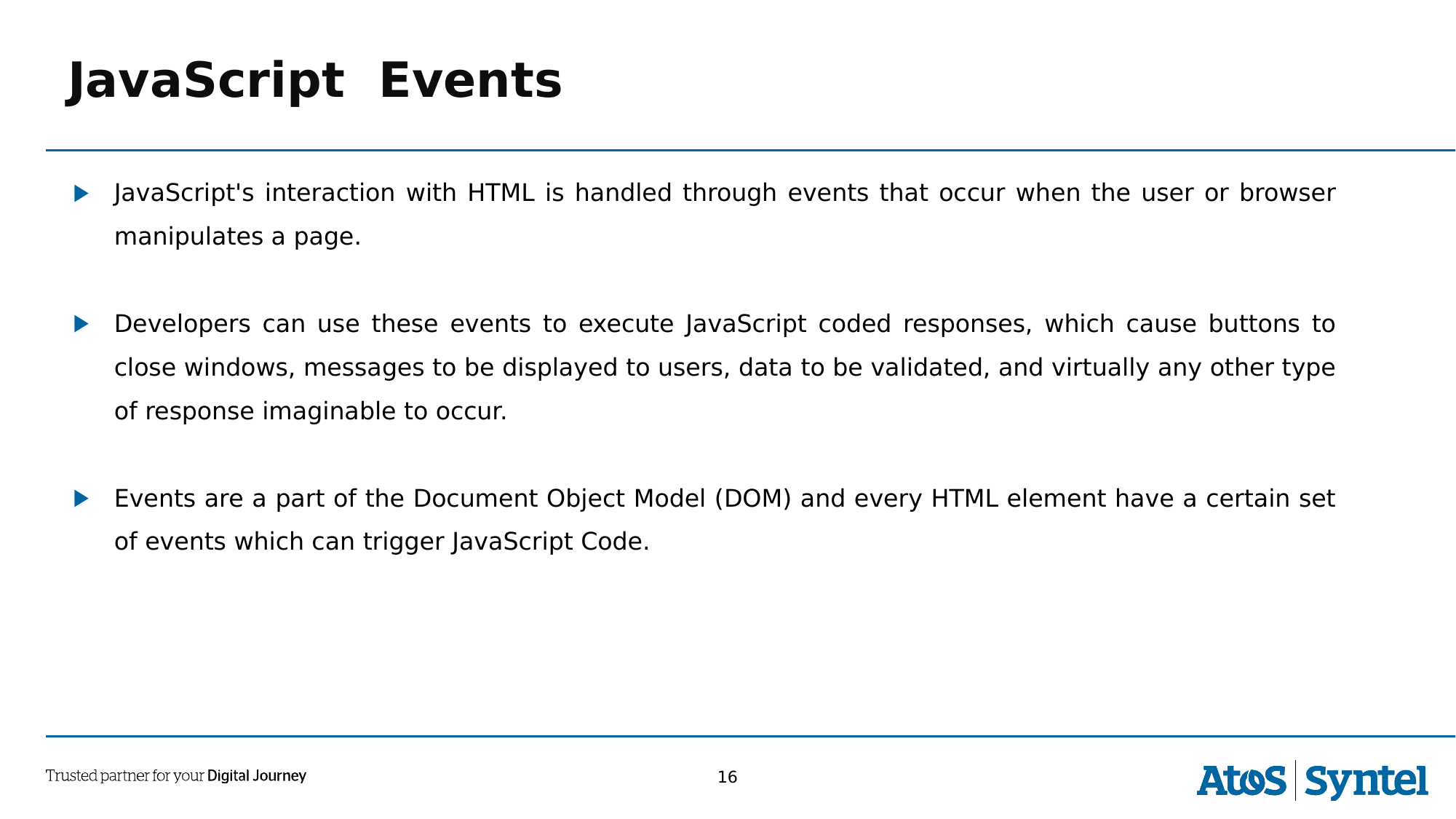

JavaScript  Events
JavaScript's interaction with HTML is handled through events that occur when the user or browser manipulates a page.

Developers can use these events to execute JavaScript coded responses, which cause buttons to close windows, messages to be displayed to users, data to be validated, and virtually any other type of response imaginable to occur.

Events are a part of the Document Object Model (DOM) and every HTML element have a certain set of events which can trigger JavaScript Code.